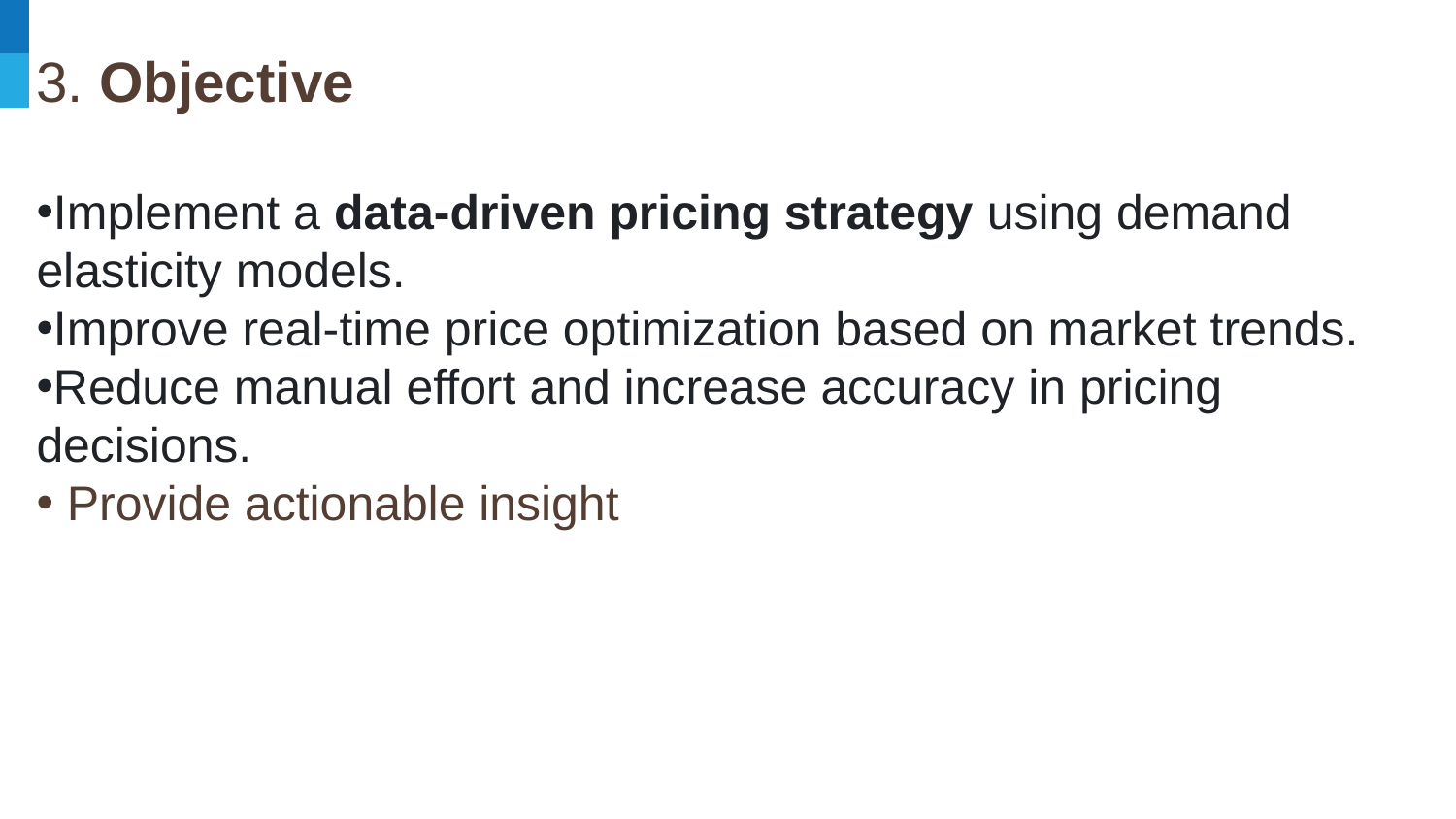

3. Objective

Implement a data-driven pricing strategy using demand elasticity models.
Improve real-time price optimization based on market trends.
Reduce manual effort and increase accuracy in pricing decisions.
 Provide actionable insight